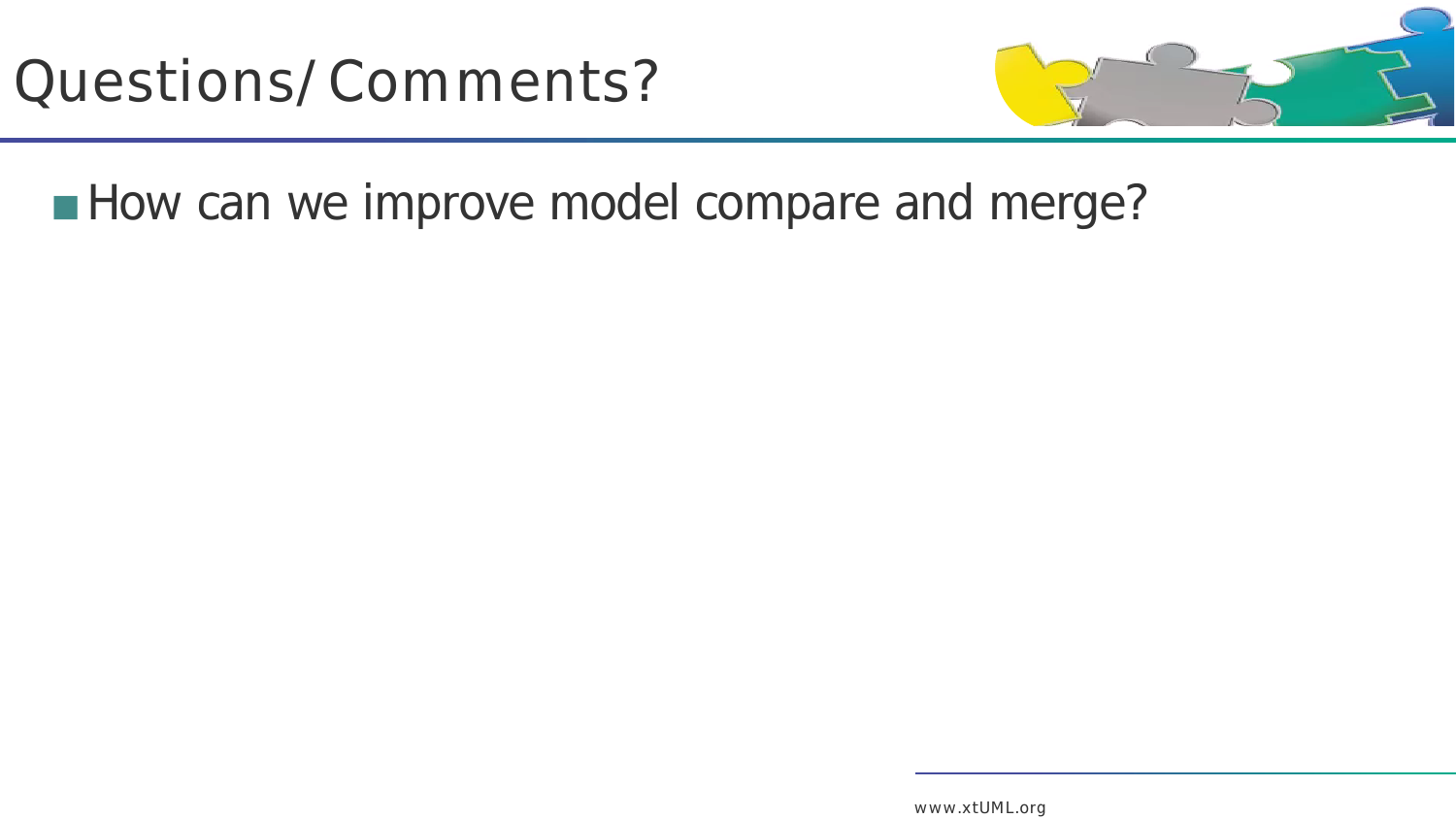

# Questions/Comments?
How can we improve model compare and merge?